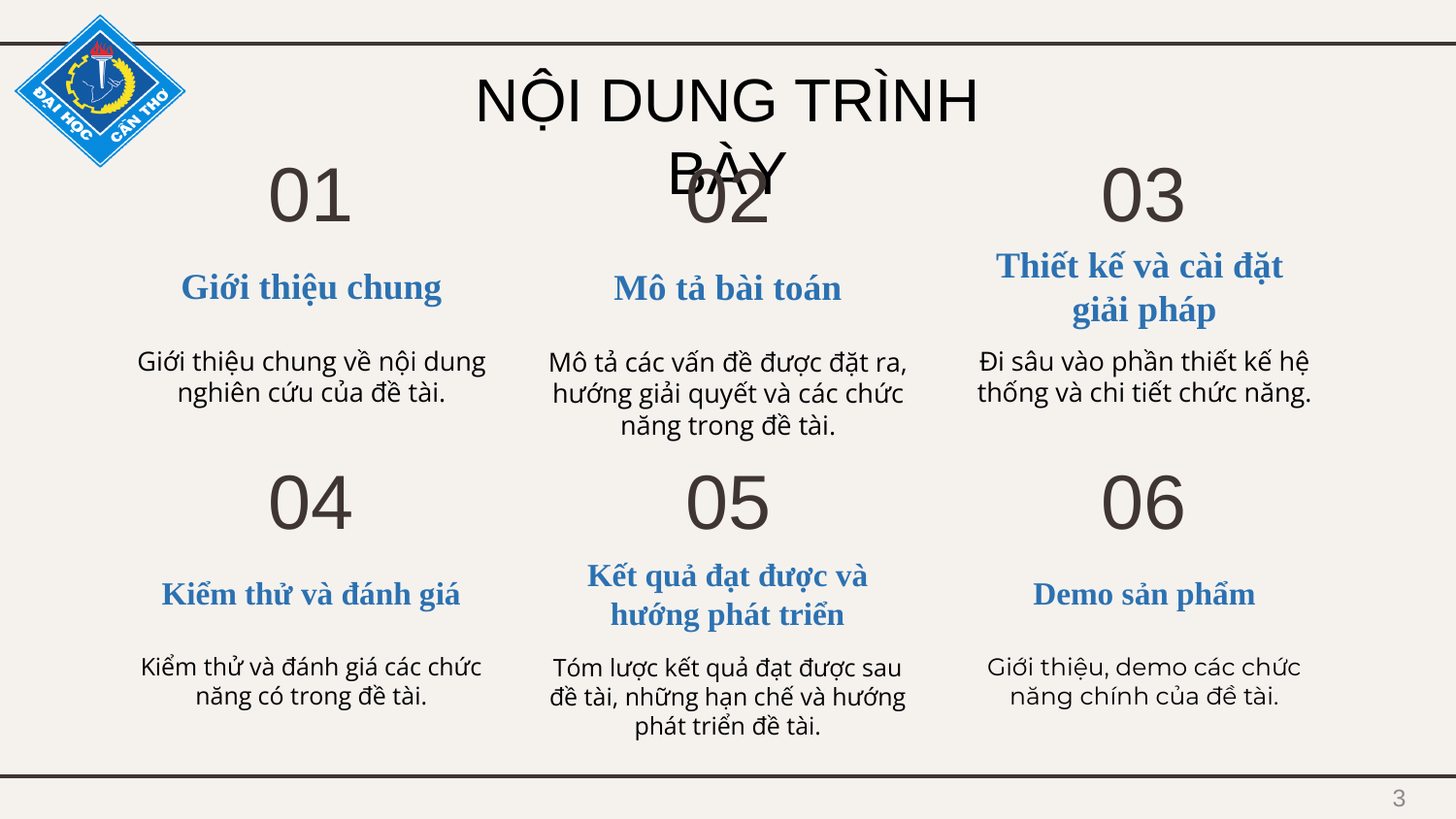

# NỘI DUNG TRÌNH BÀY
03
01
02
Thiết kế và cài đặt
giải pháp
Giới thiệu chung
Mô tả bài toán
Giới thiệu chung về nội dung nghiên cứu của đề tài.
Đi sâu vào phần thiết kế hệ thống và chi tiết chức năng.
Mô tả các vấn đề được đặt ra, hướng giải quyết và các chức năng trong đề tài.
06
04
05
Demo sản phẩm
Kiểm thử và đánh giá
Kết quả đạt được và hướng phát triển
Giới thiệu, demo các chức năng chính của đề tài.
Kiểm thử và đánh giá các chức năng có trong đề tài.
Tóm lược kết quả đạt được sau đề tài, những hạn chế và hướng phát triển đề tài.
3